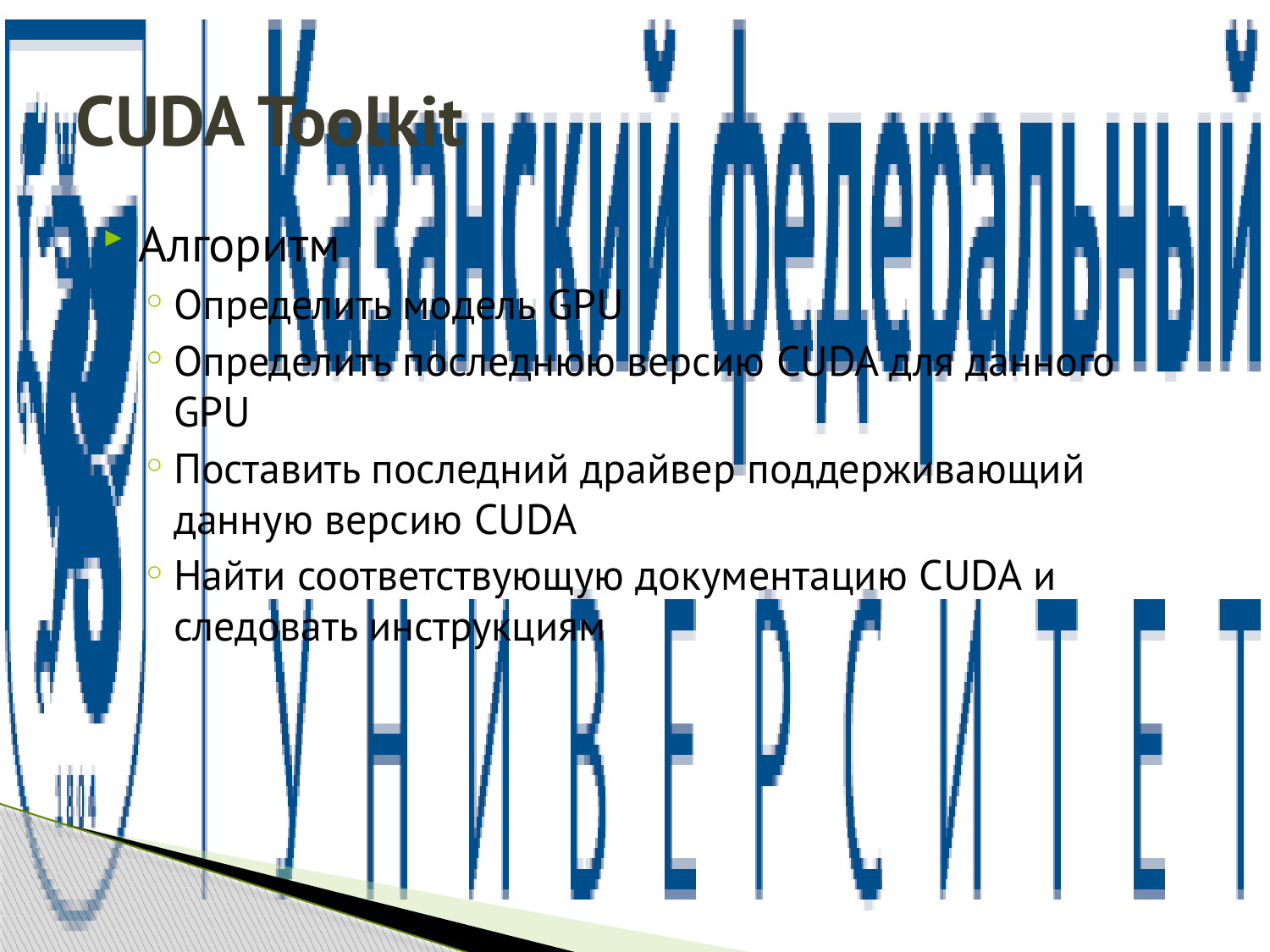

# CUDA Toolkit
Алгоритм
Определить модель GPU
Определить последнюю версию CUDA для данного GPU
Поставить последний драйвер поддерживающий данную версию CUDA
Найти соответствующую документацию CUDA и следовать инструкциям